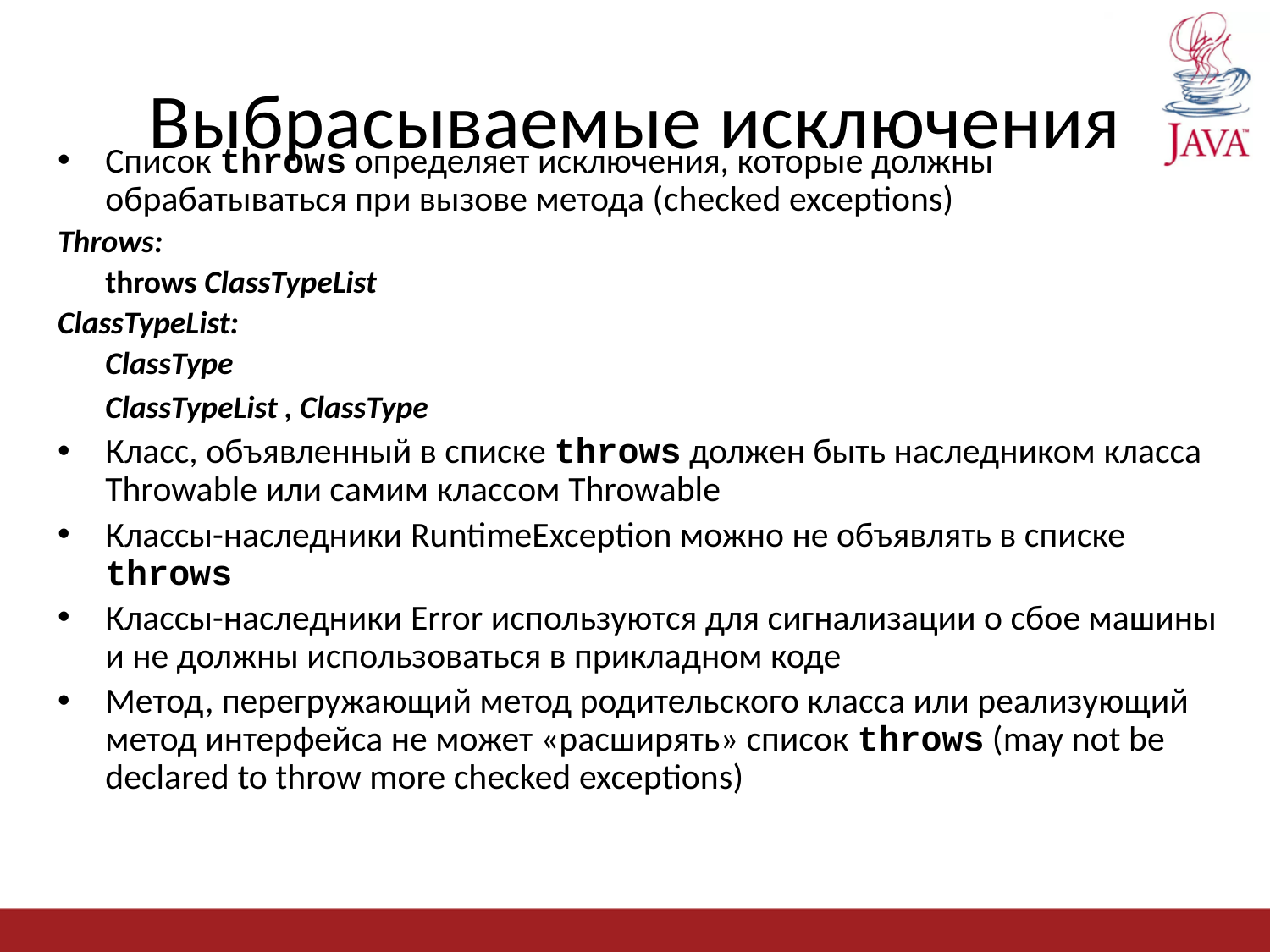

# Выбрасываемые исключения
Список throws определяет исключения, которые должны обрабатываться при вызове метода (checked exceptions)
Throws:
	throws ClassTypeList
ClassTypeList:
	ClassType
	ClassTypeList , ClassType
Класс, объявленный в списке throws должен быть наследником класса Throwable или самим классом Throwable
Классы-наследники RuntimeException можно не объявлять в списке throws
Классы-наследники Error используются для сигнализации о сбое машины и не должны использоваться в прикладном коде
Метод, перегружающий метод родительского класса или реализующий метод интерфейса не может «расширять» список throws (may not be declared to throw more checked exceptions)